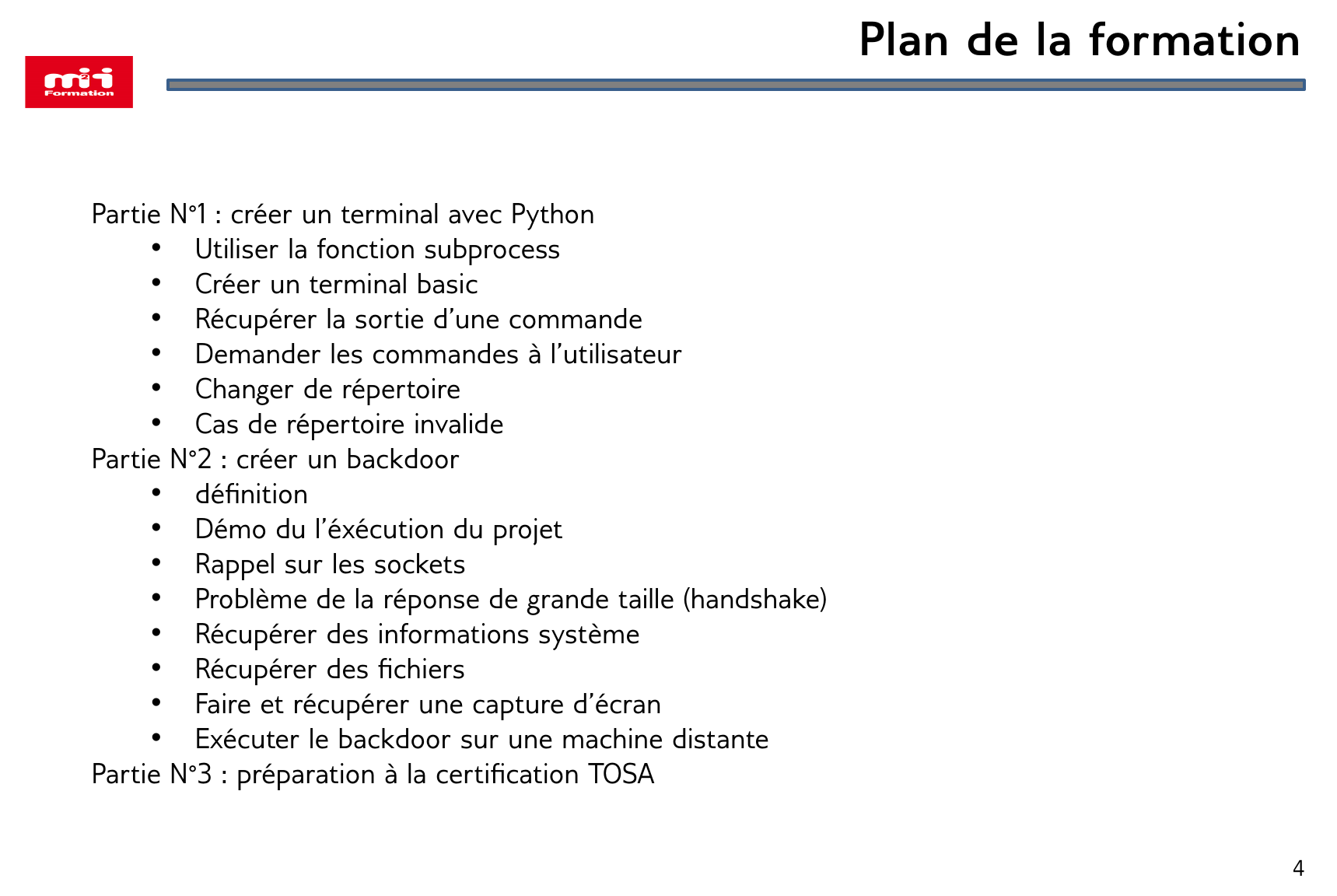

Plan de la formation

Partie N°1 : créer un terminal avec Python
Utiliser la fonction subprocess
Créer un terminal basic
Récupérer la sortie d’une commande
Demander les commandes à l’utilisateur
Changer de répertoire
Cas de répertoire invalide
Partie N°2 : créer un backdoor
définition
Démo du l’éxécution du projet
Rappel sur les sockets
Problème de la réponse de grande taille (handshake)
Récupérer des informations système
Récupérer des fichiers
Faire et récupérer une capture d’écran
Exécuter le backdoor sur une machine distante
Partie N°3 : préparation à la certification TOSA

4